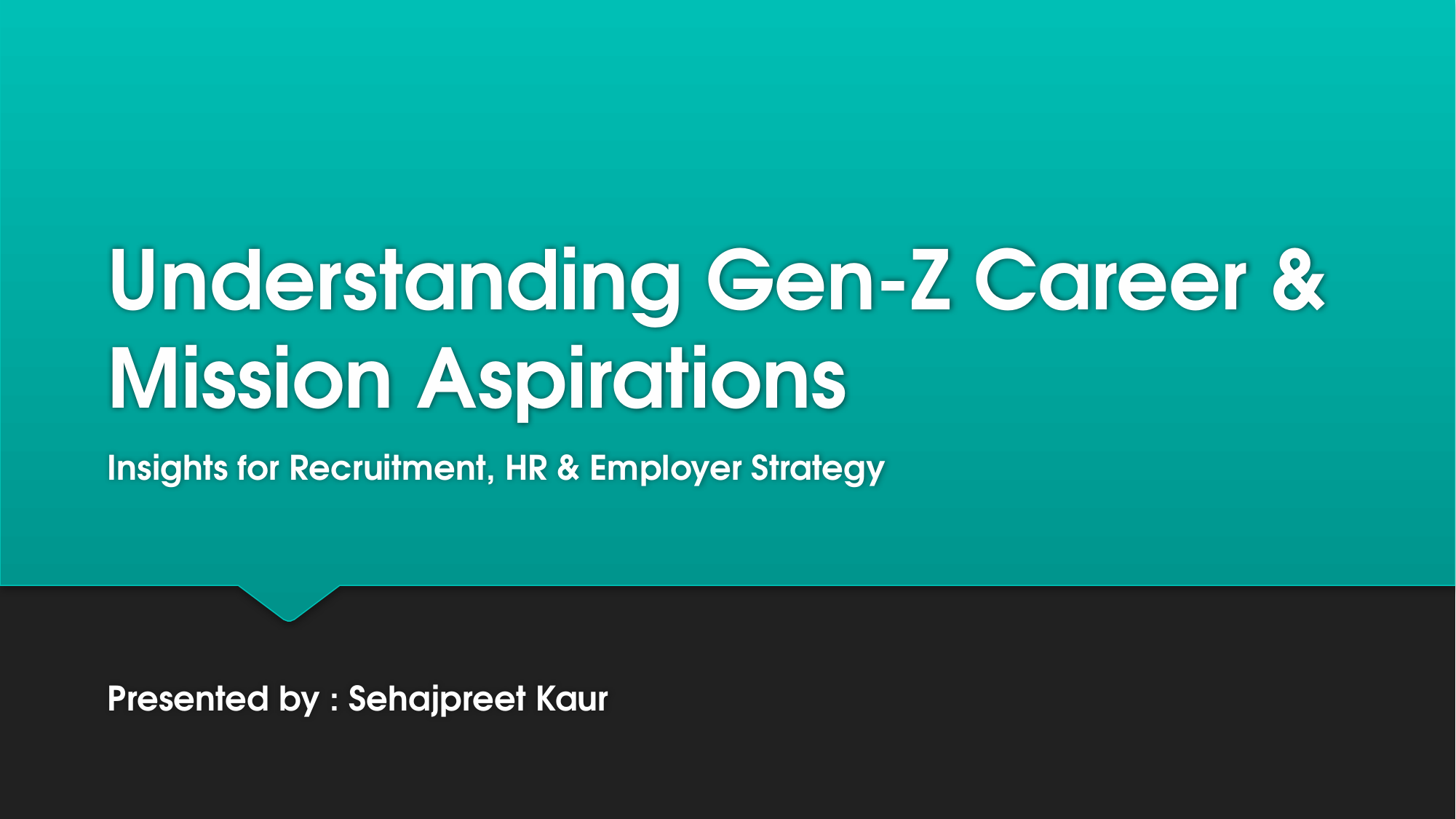

# Understanding Gen-Z Career & Mission Aspirations
Insights for Recruitment, HR & Employer Strategy

Presented by : Sehajpreet Kaur